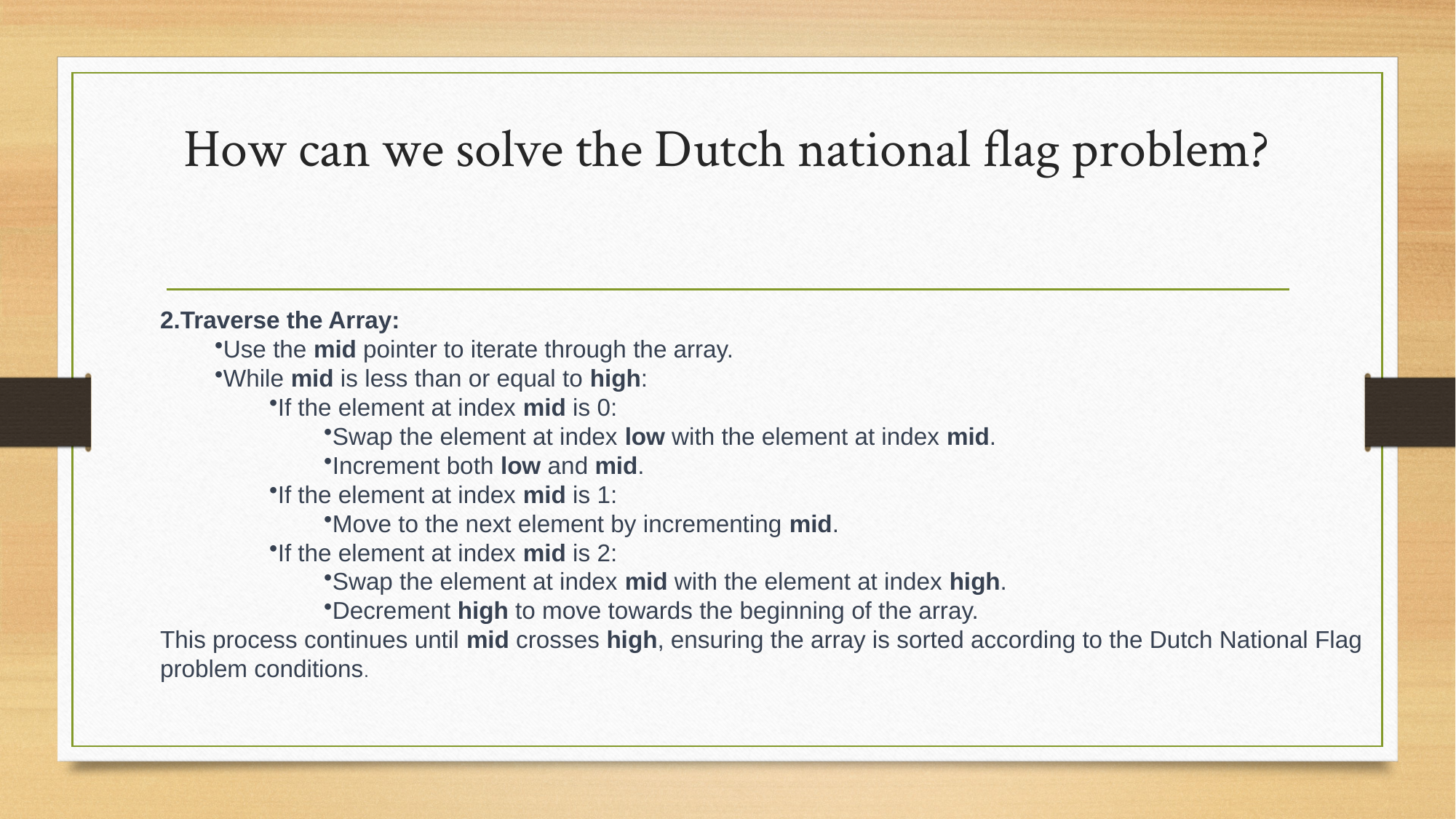

# How can we solve the Dutch national flag problem?
2.Traverse the Array:
Use the mid pointer to iterate through the array.
While mid is less than or equal to high:
If the element at index mid is 0:
Swap the element at index low with the element at index mid.
Increment both low and mid.
If the element at index mid is 1:
Move to the next element by incrementing mid.
If the element at index mid is 2:
Swap the element at index mid with the element at index high.
Decrement high to move towards the beginning of the array.
This process continues until mid crosses high, ensuring the array is sorted according to the Dutch National Flag problem conditions.